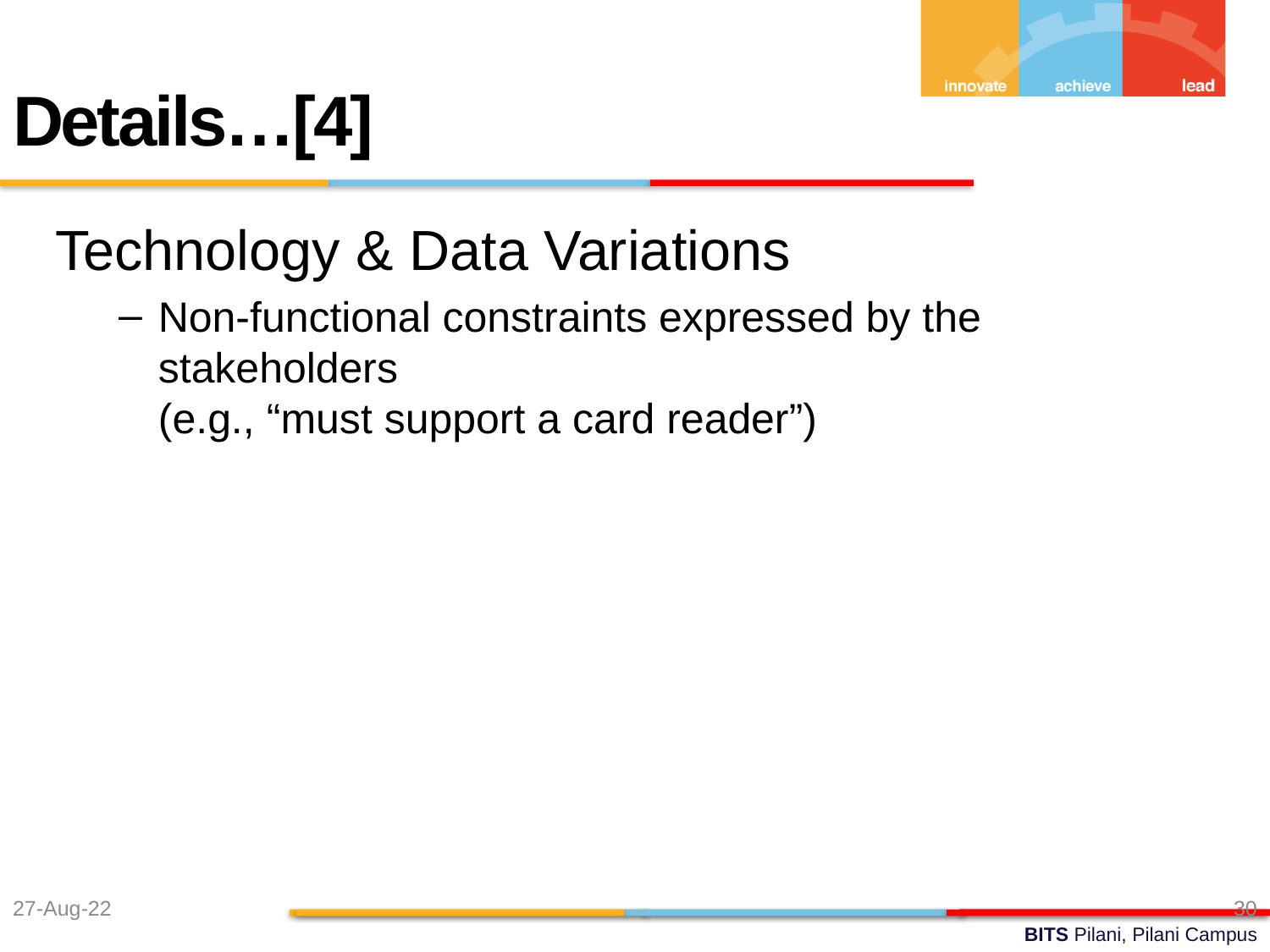

Details…[4]
Technology & Data Variations
Non-functional constraints expressed by the stakeholders
(e.g., “must support a card reader”)
27-Aug-22
30